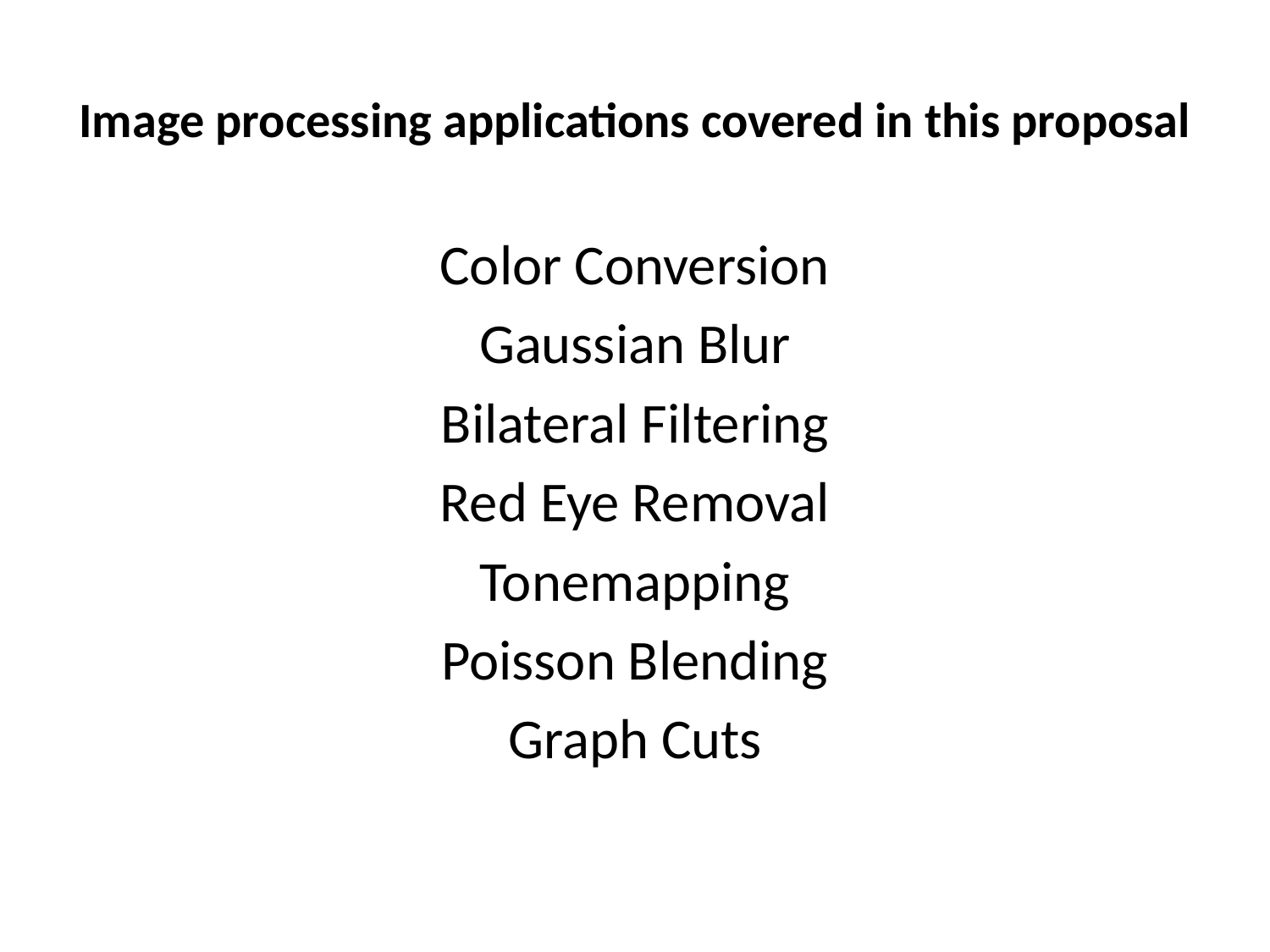

# Image processing applications covered in this proposal
Color Conversion
Gaussian Blur
Bilateral Filtering
Red Eye Removal
Tonemapping
Poisson Blending
Graph Cuts